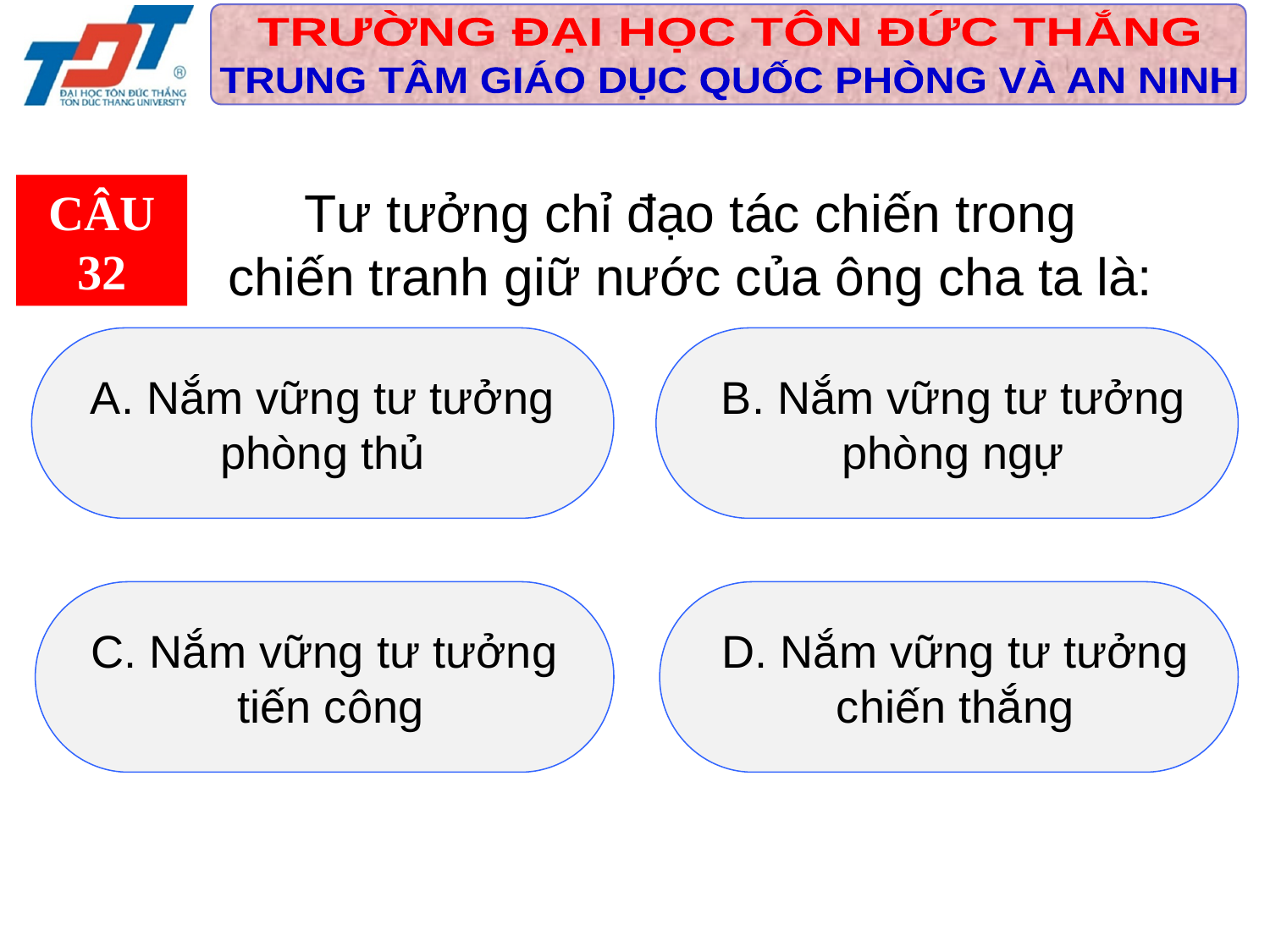

Tư tưởng chỉ đạo tác chiến trong
chiến tranh giữ nước của ông cha ta là:
CÂU 32
 A. Nắm vững tư tưởng
phòng thủ
 B. Nắm vững tư tưởng
 phòng ngự
C. Nắm vững tư tưởng
 tiến công
 D. Nắm vững tư tưởng
 chiến thắng